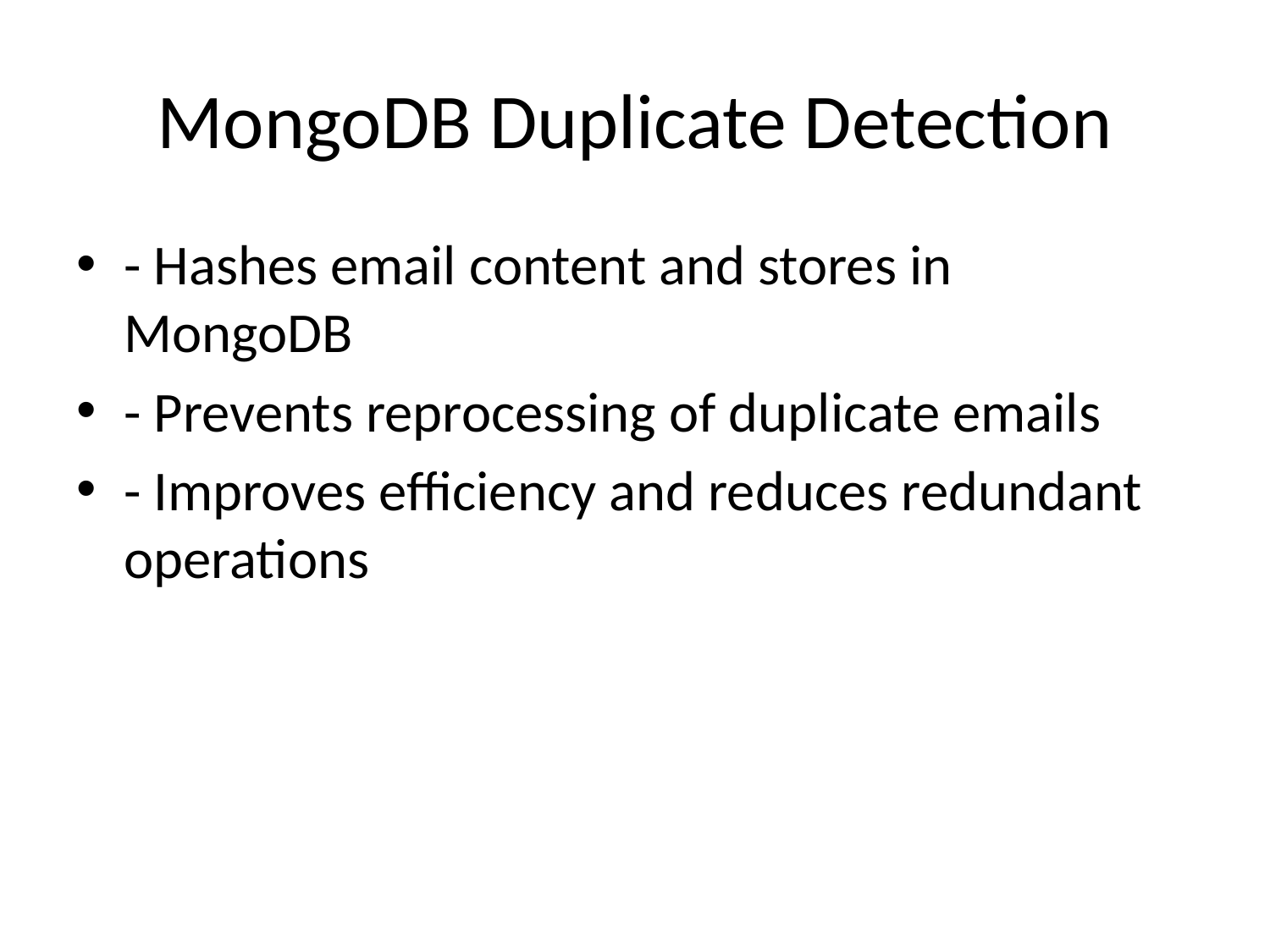

# MongoDB Duplicate Detection
- Hashes email content and stores in MongoDB
- Prevents reprocessing of duplicate emails
- Improves efficiency and reduces redundant operations